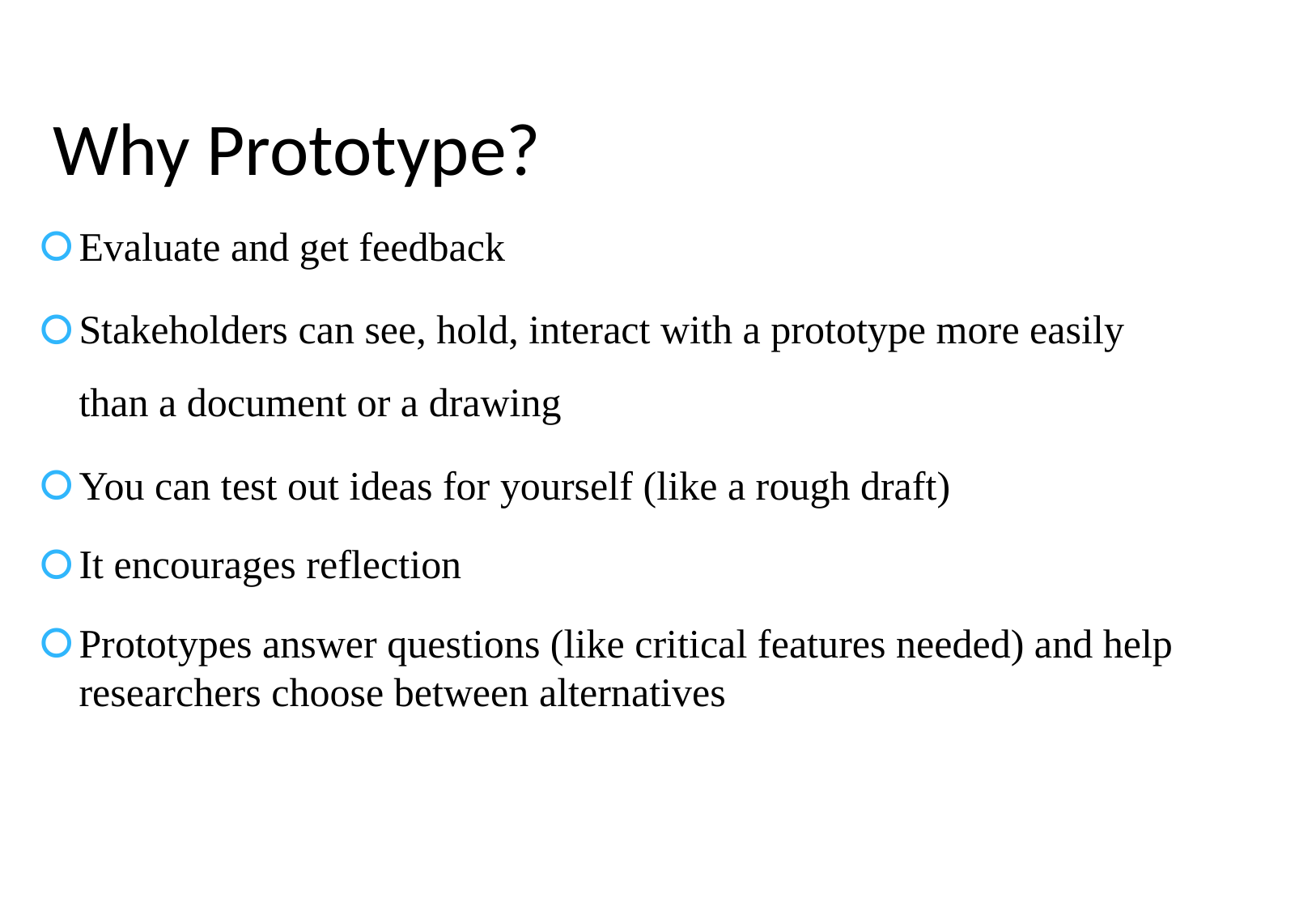

# Why Prototype?
Evaluate and get feedback
Stakeholders can see, hold, interact with a prototype more easily than a document or a drawing
You can test out ideas for yourself (like a rough draft)
It encourages reflection
Prototypes answer questions (like critical features needed) and help researchers choose between alternatives
5